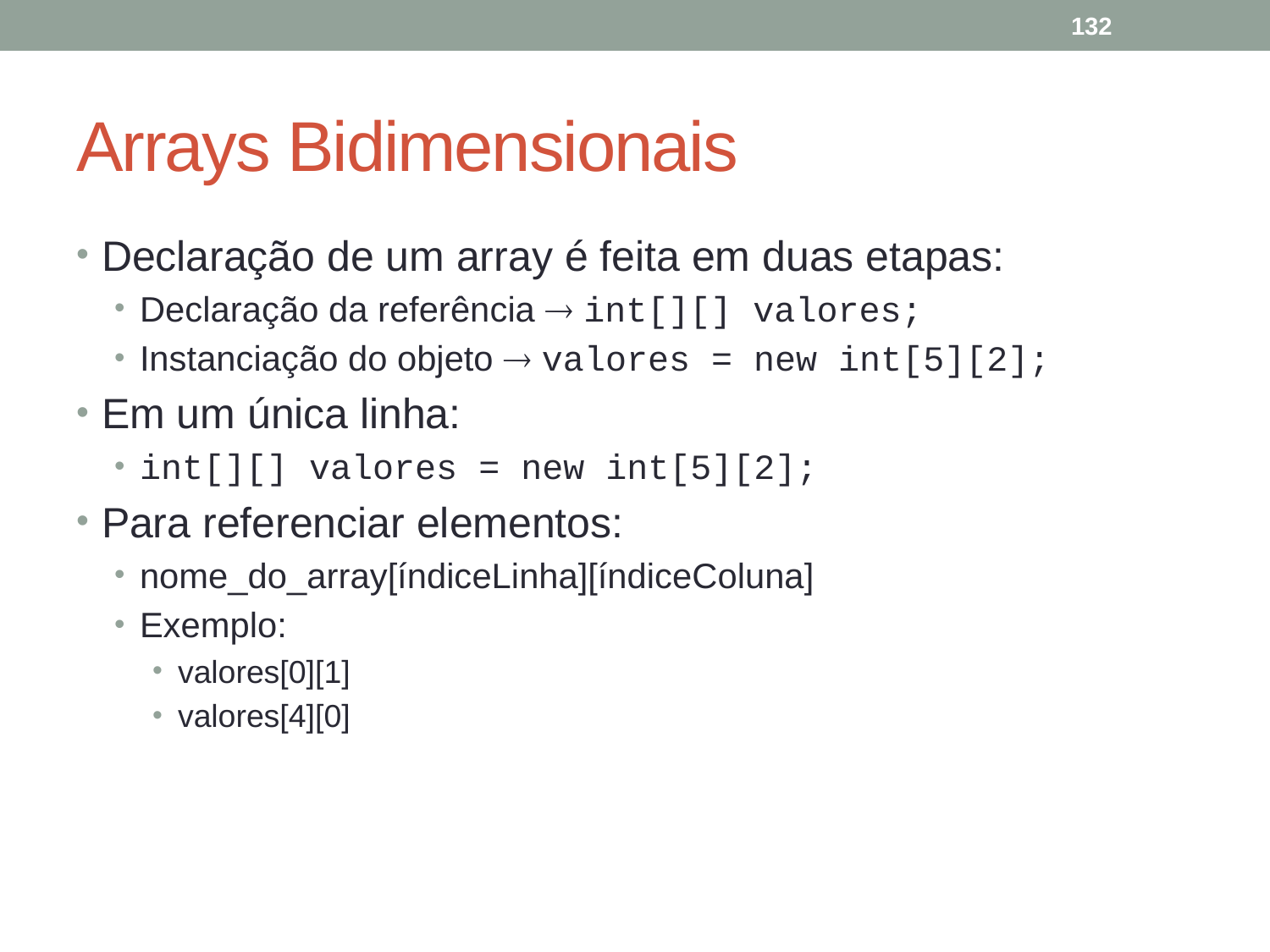

132
# Arrays Bidimensionais
Declaração de um array é feita em duas etapas:
Declaração da referência → int[][] valores;
Instanciação do objeto → valores = new int[5][2];
Em um única linha:
int[][] valores = new int[5][2];
Para referenciar elementos:
nome_do_array[índiceLinha][índiceColuna]
Exemplo:
valores[0][1]
valores[4][0]